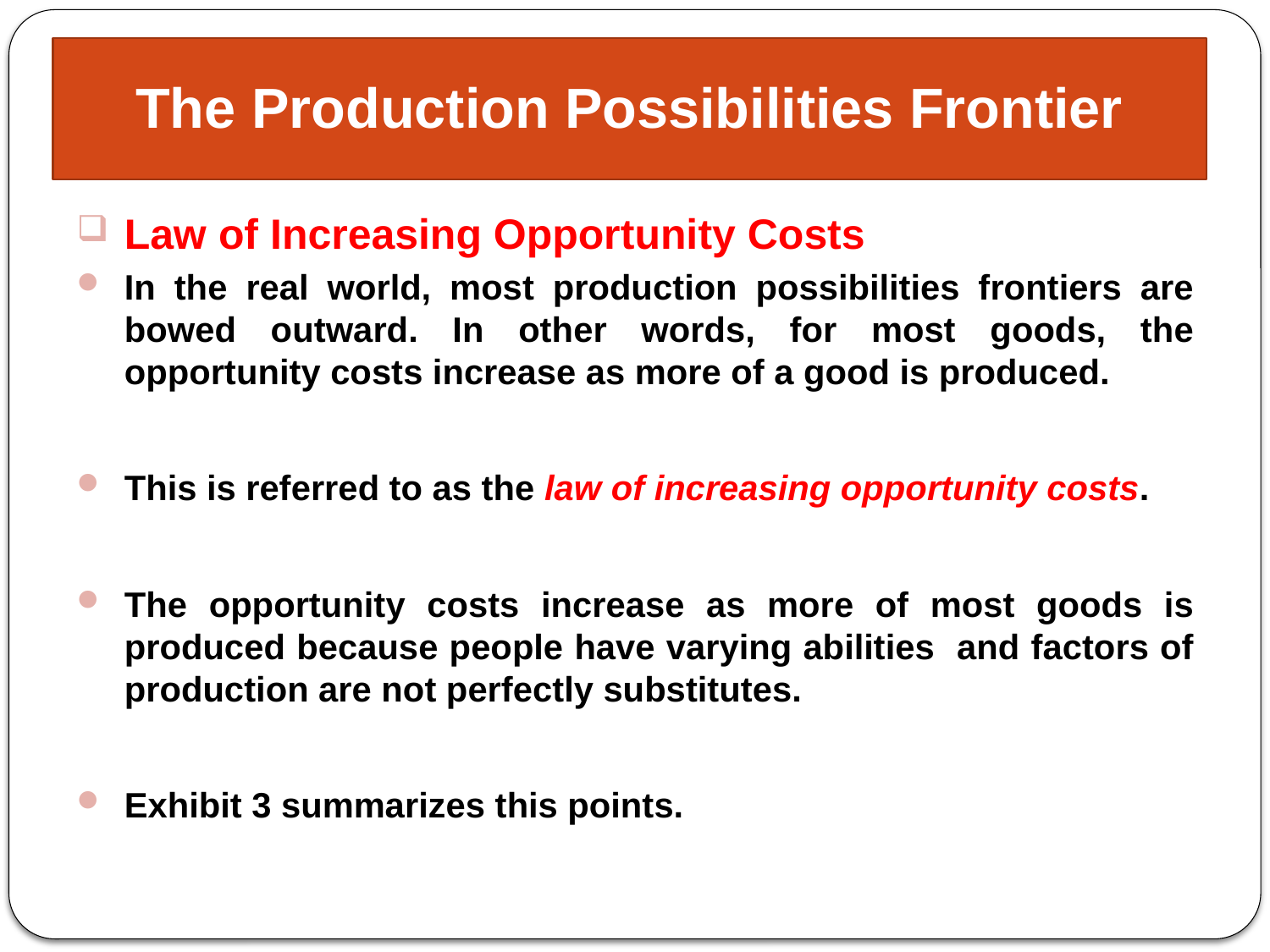

# The Production Possibilities Frontier
Law of Increasing Opportunity Costs
In the real world, most production possibilities frontiers are bowed outward. In other words, for most goods, the opportunity costs increase as more of a good is produced.

This is referred to as the law of increasing opportunity costs.

The opportunity costs increase as more of most goods is produced because people have varying abilities  and factors of production are not perfectly substitutes.

Exhibit 3 summarizes this points.